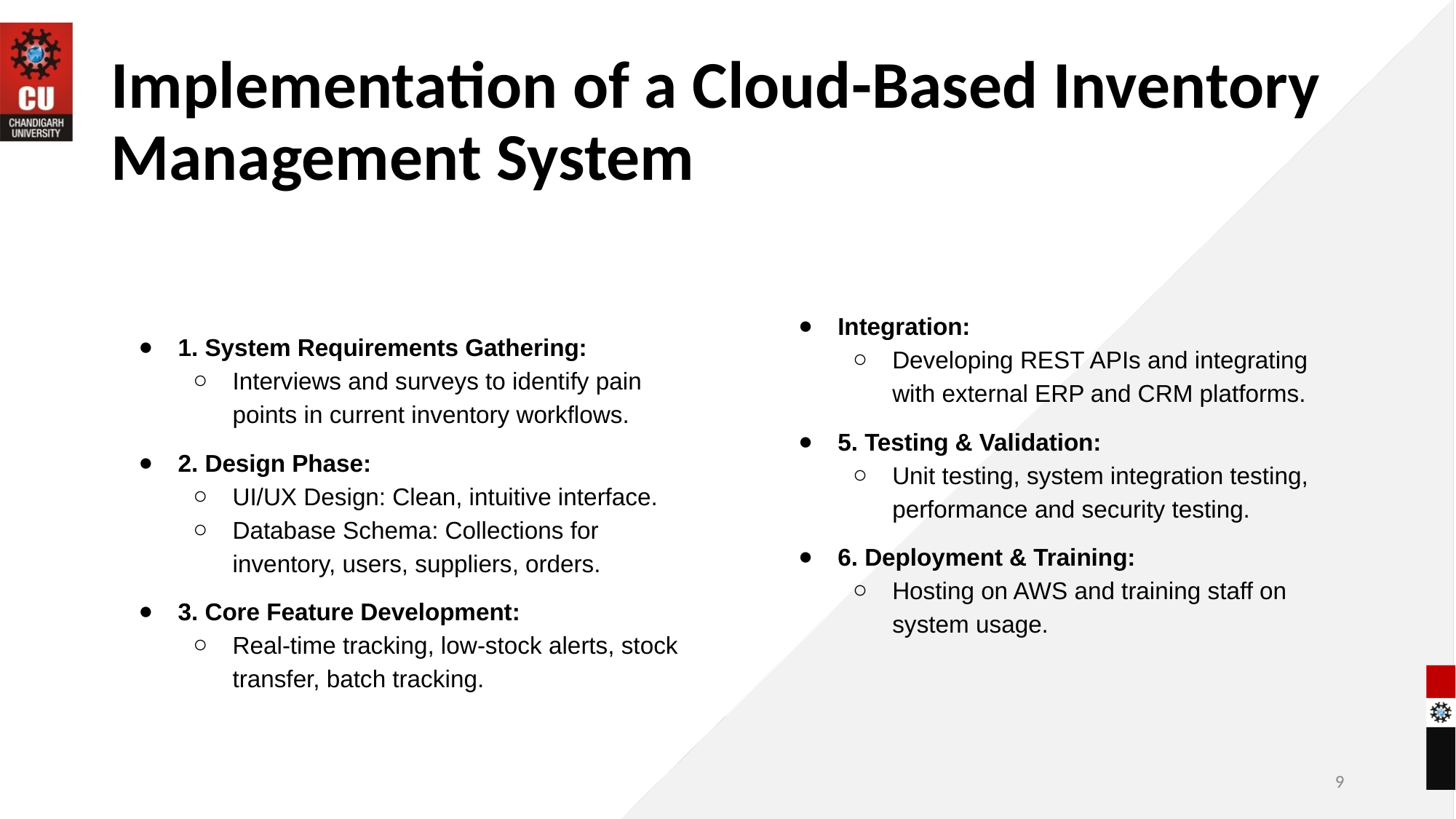

# Implementation of a Cloud-Based Inventory Management System

Integration:
Developing REST APIs and integrating with external ERP and CRM platforms.
5. Testing & Validation:
Unit testing, system integration testing, performance and security testing.
6. Deployment & Training:
Hosting on AWS and training staff on system usage.
1. System Requirements Gathering:
Interviews and surveys to identify pain points in current inventory workflows.
2. Design Phase:
UI/UX Design: Clean, intuitive interface.
Database Schema: Collections for inventory, users, suppliers, orders.
3. Core Feature Development:
Real-time tracking, low-stock alerts, stock transfer, batch tracking.
9